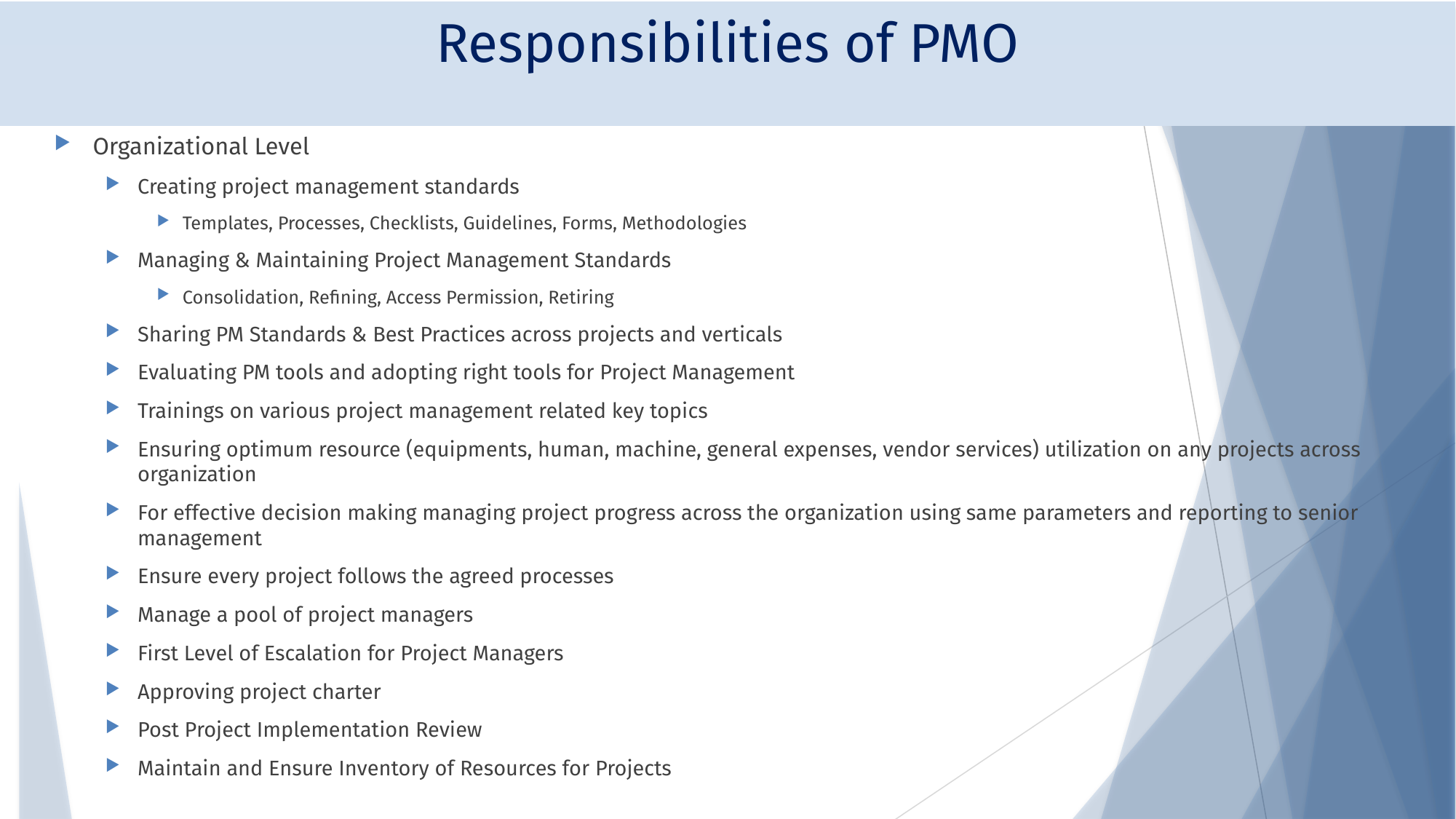

# Responsibilities of PMO
Organizational Level
Creating project management standards
Templates, Processes, Checklists, Guidelines, Forms, Methodologies
Managing & Maintaining Project Management Standards
Consolidation, Refining, Access Permission, Retiring
Sharing PM Standards & Best Practices across projects and verticals
Evaluating PM tools and adopting right tools for Project Management
Trainings on various project management related key topics
Ensuring optimum resource (equipments, human, machine, general expenses, vendor services) utilization on any projects across organization
For effective decision making managing project progress across the organization using same parameters and reporting to senior management
Ensure every project follows the agreed processes
Manage a pool of project managers
First Level of Escalation for Project Managers
Approving project charter
Post Project Implementation Review
Maintain and Ensure Inventory of Resources for Projects